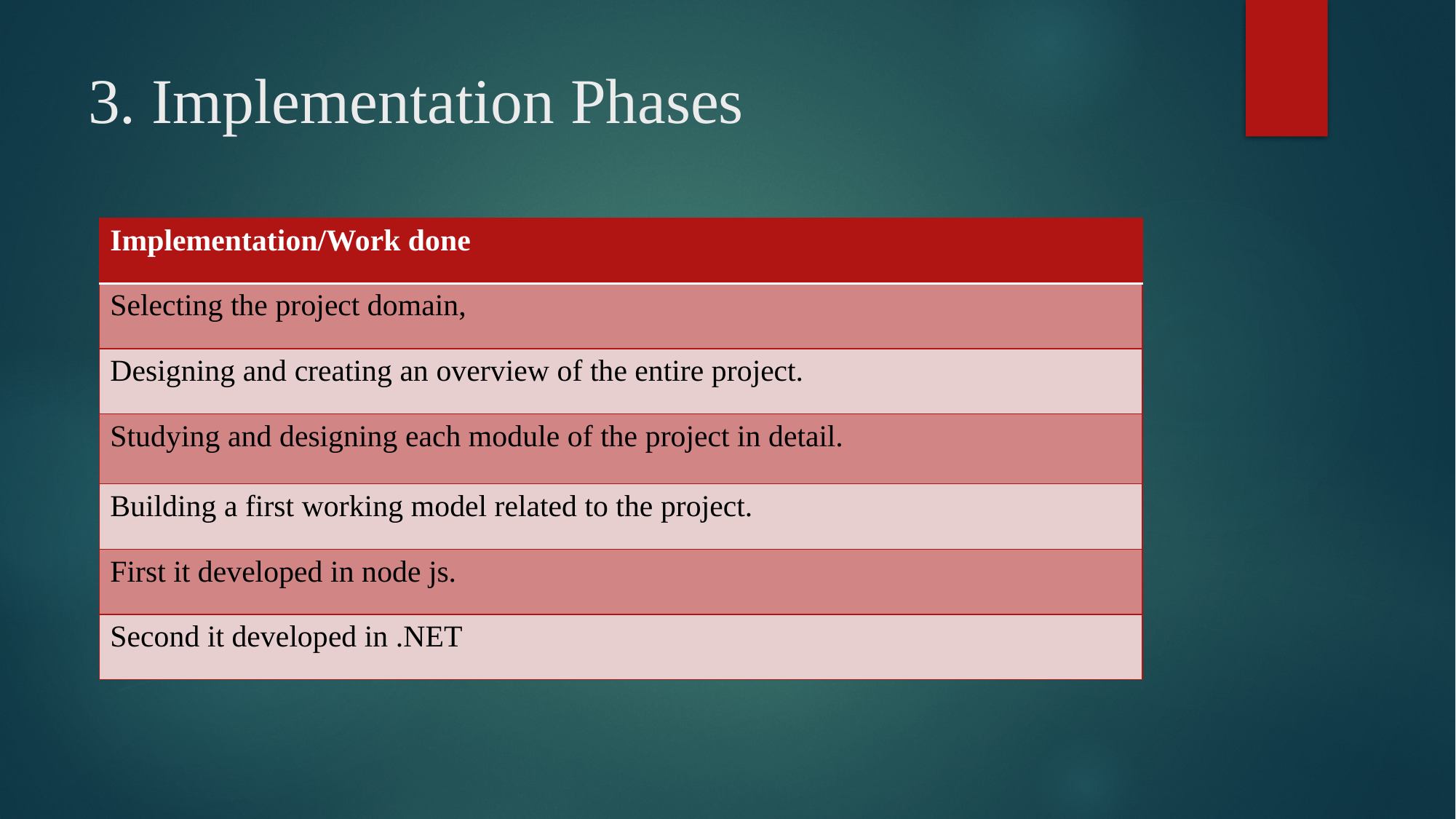

# 3. Implementation Phases
| Implementation/Work done |
| --- |
| Selecting the project domain, |
| Designing and creating an overview of the entire project. |
| Studying and designing each module of the project in detail. |
| Building a first working model related to the project. |
| First it developed in node js. |
| Second it developed in .NET |